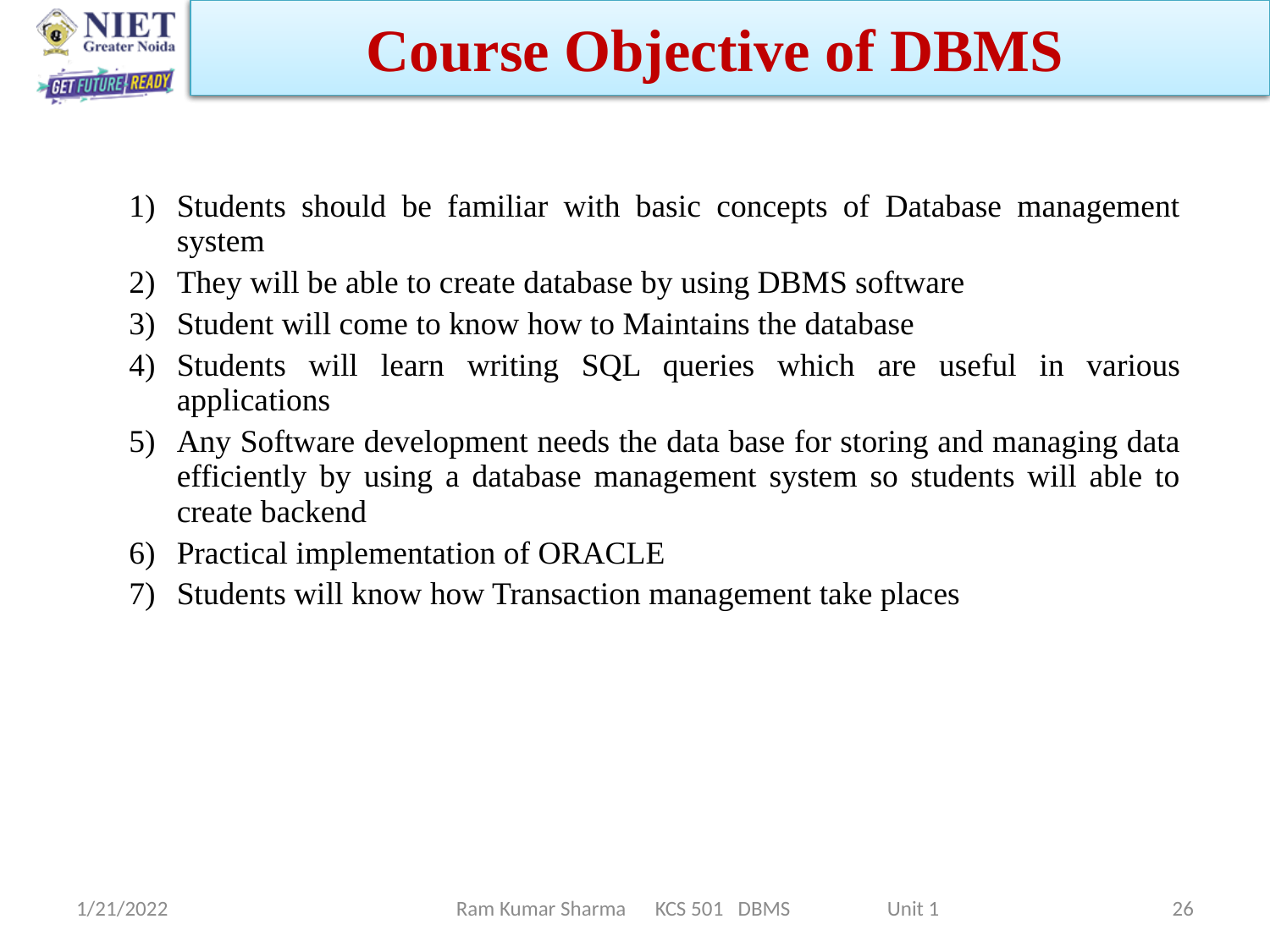

Course Objective of DBMS
Students should be familiar with basic concepts of Database management system
They will be able to create database by using DBMS software
Student will come to know how to Maintains the database
Students will learn writing SQL queries which are useful in various applications
Any Software development needs the data base for storing and managing data efficiently by using a database management system so students will able to create backend
Practical implementation of ORACLE
Students will know how Transaction management take places

1/21/2022
Ram Kumar Sharma      KCS 501   DBMS                    Unit 1
26